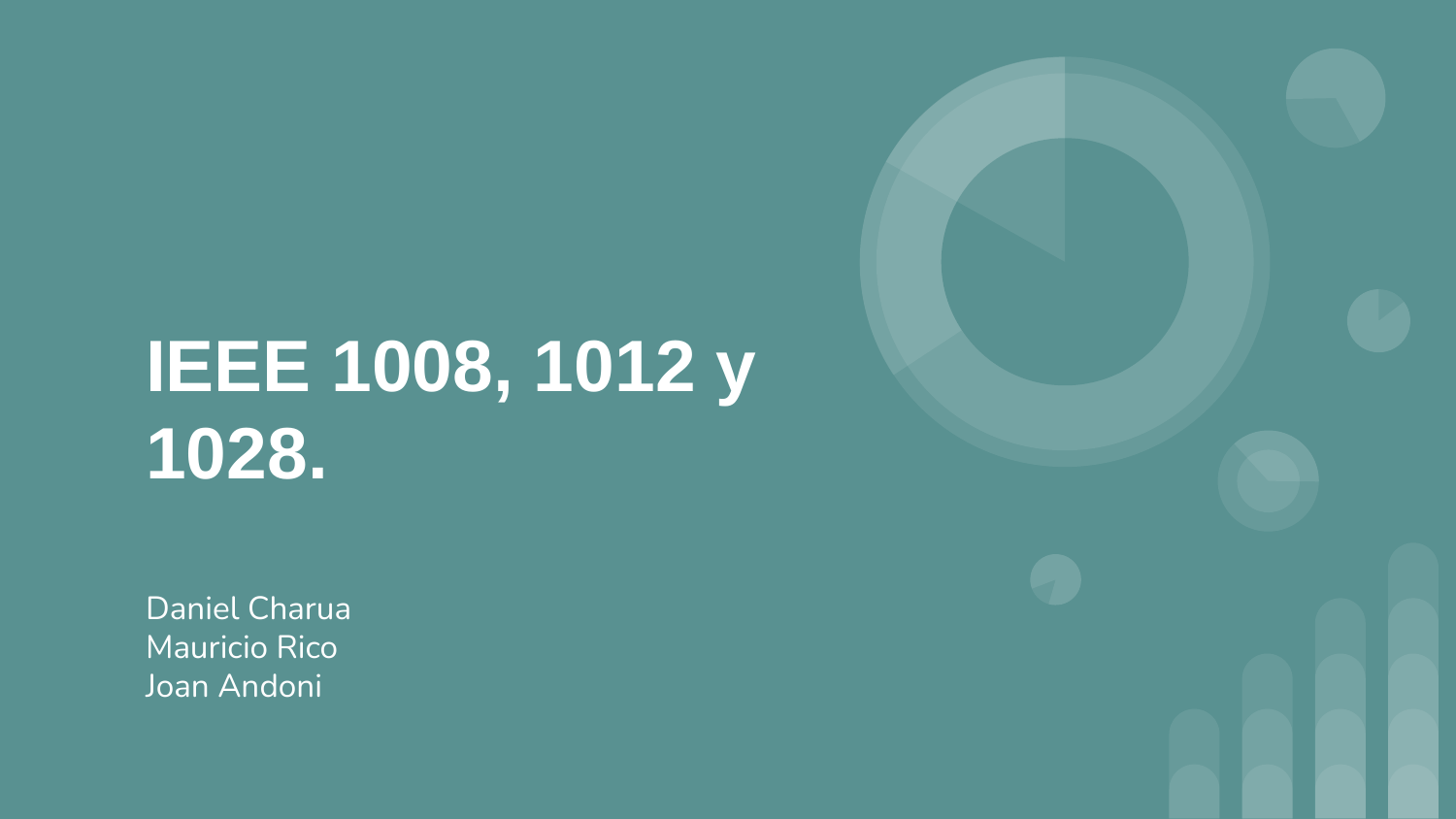

# IEEE 1008, 1012 y 1028.
Daniel Charua
Mauricio Rico
Joan Andoni